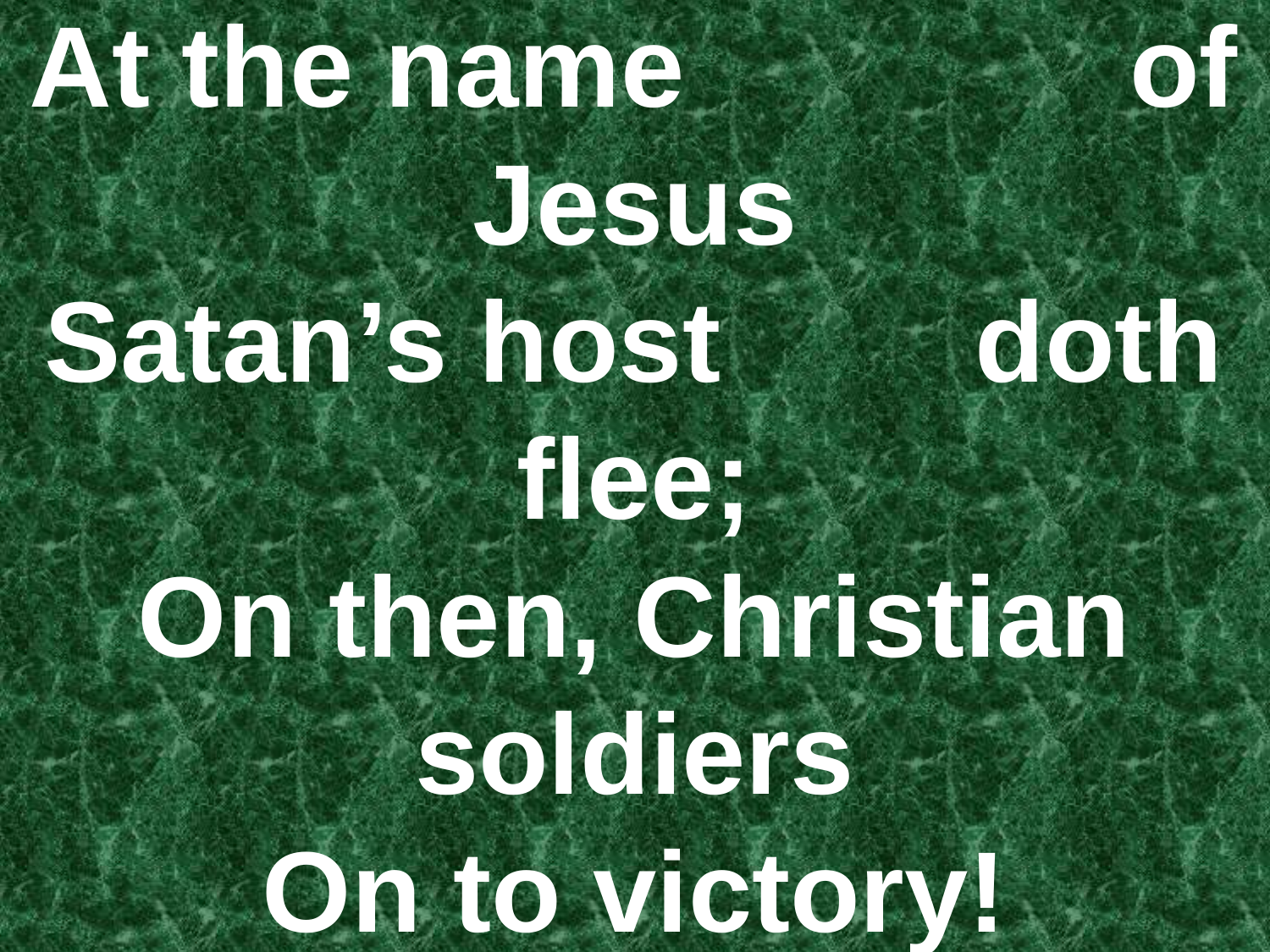

At the name              of Jesus
Satan’s host        doth flee;
On then, Christian soldiers
On to victory!